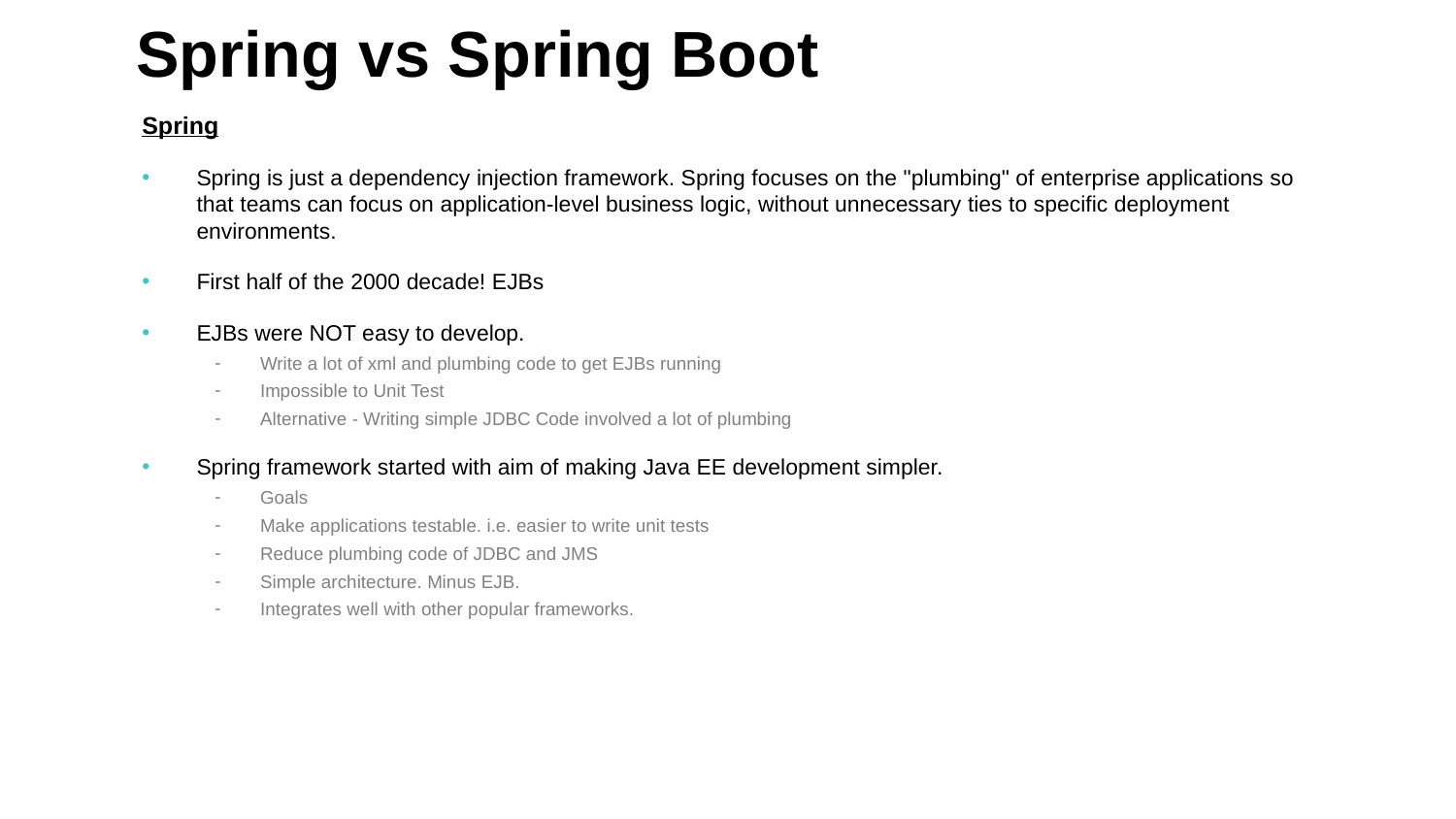

# Spring vs Spring Boot
Spring
Spring is just a dependency injection framework. Spring focuses on the "plumbing" of enterprise applications so that teams can focus on application-level business logic, without unnecessary ties to specific deployment environments.
First half of the 2000 decade! EJBs
EJBs were NOT easy to develop.
Write a lot of xml and plumbing code to get EJBs running
Impossible to Unit Test
Alternative - Writing simple JDBC Code involved a lot of plumbing
Spring framework started with aim of making Java EE development simpler.
Goals
Make applications testable. i.e. easier to write unit tests
Reduce plumbing code of JDBC and JMS
Simple architecture. Minus EJB.
Integrates well with other popular frameworks.